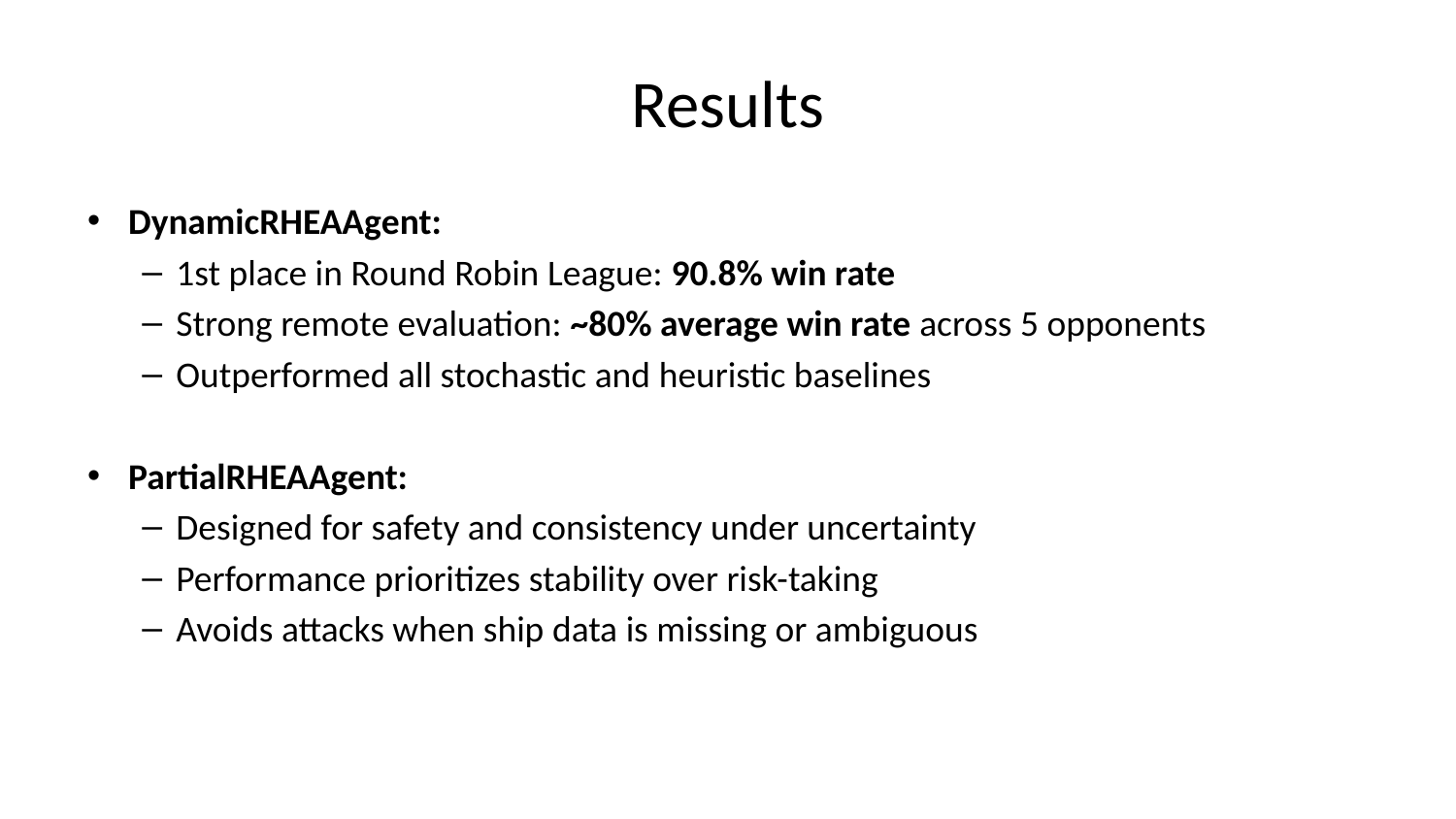

# Results
DynamicRHEAAgent:
1st place in Round Robin League: 90.8% win rate
Strong remote evaluation: ~80% average win rate across 5 opponents
Outperformed all stochastic and heuristic baselines

PartialRHEAAgent:
Designed for safety and consistency under uncertainty
Performance prioritizes stability over risk-taking
Avoids attacks when ship data is missing or ambiguous